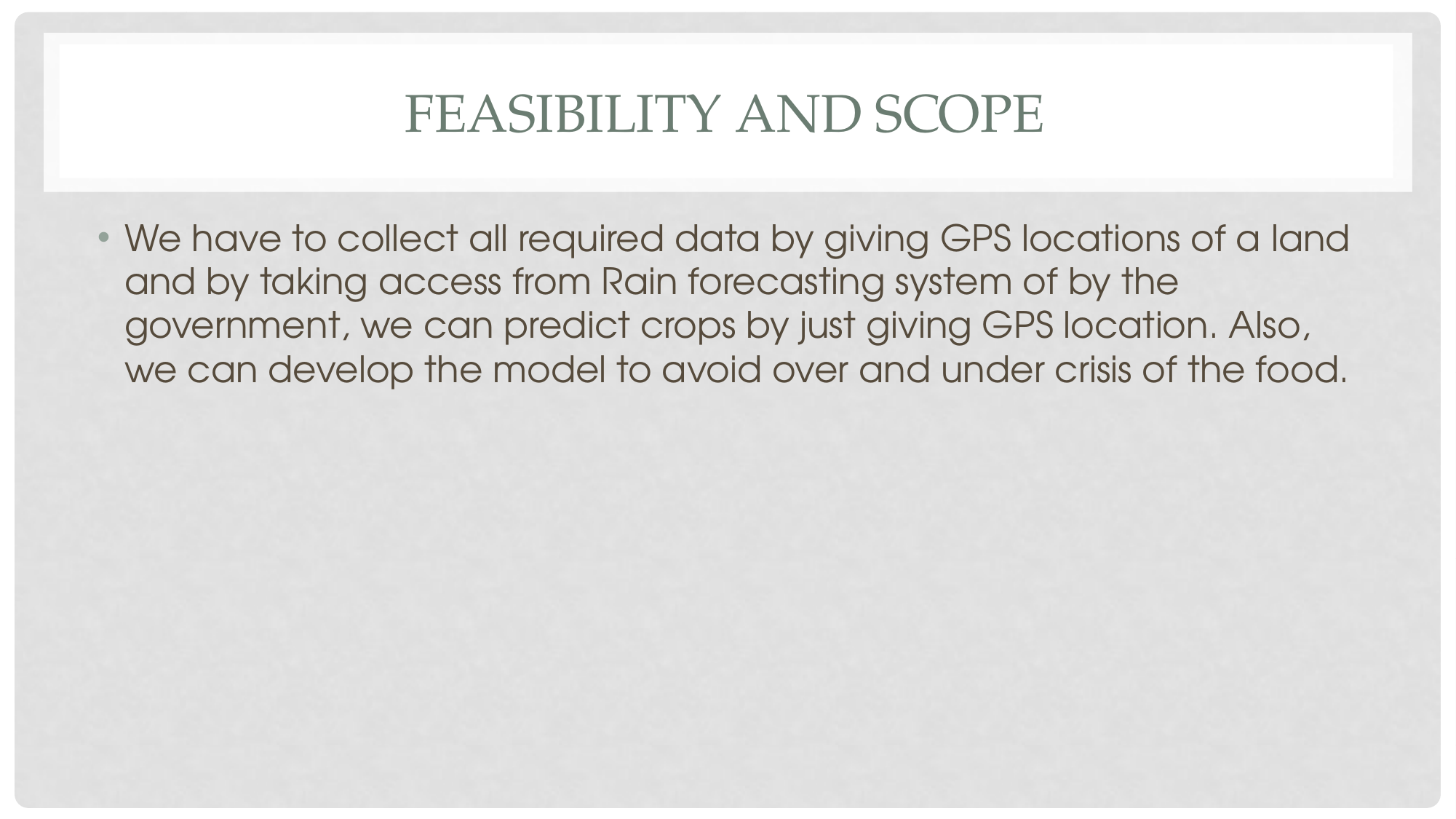

# Feasibility and scope
We have to collect all required data by giving GPS locations of a land and by taking access from Rain forecasting system of by the government, we can predict crops by just giving GPS location. Also, we can develop the model to avoid over and under crisis of the food.